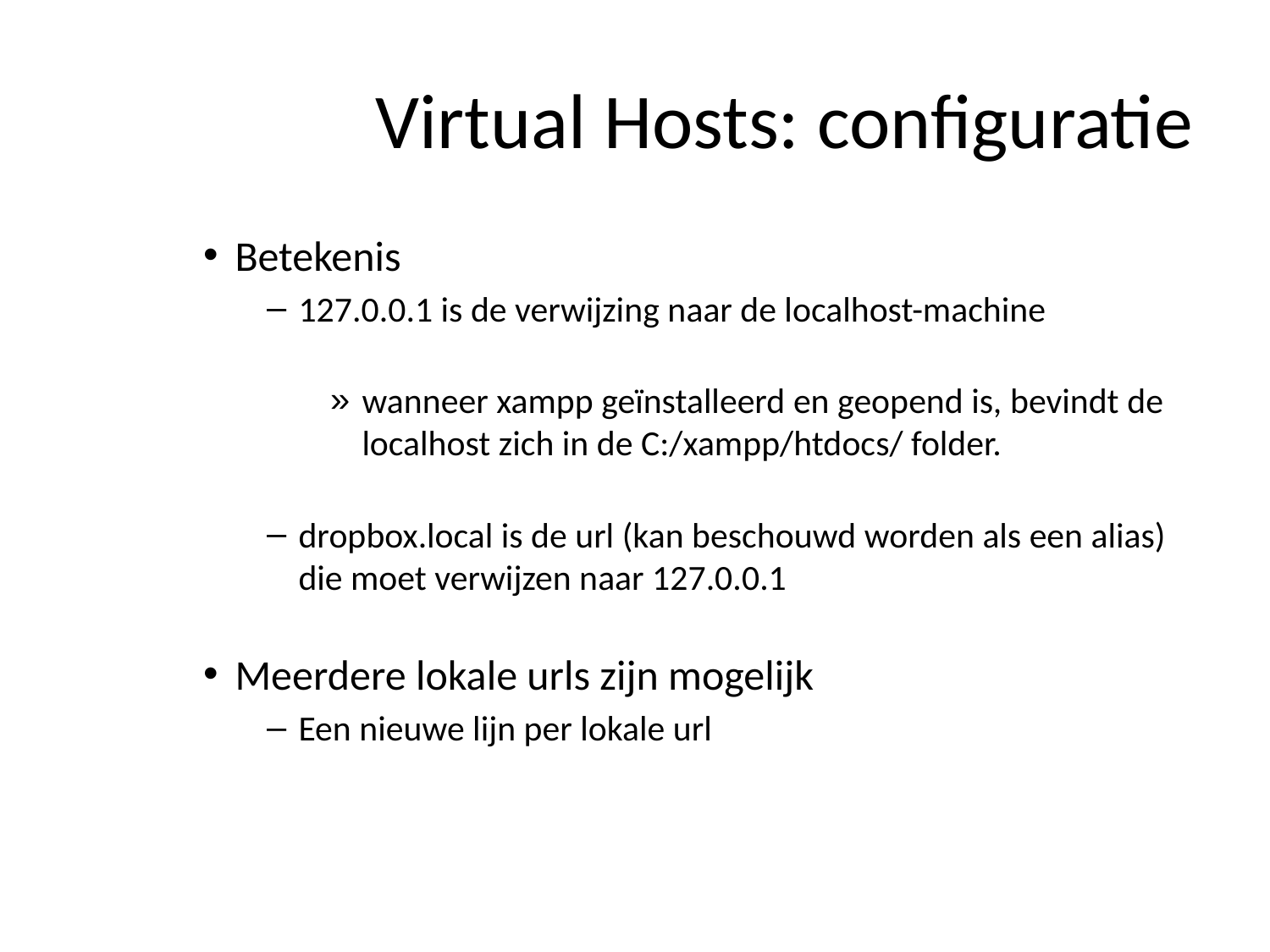

# Virtual Hosts: configuratie
Betekenis
127.0.0.1 is de verwijzing naar de localhost-machine
wanneer xampp geïnstalleerd en geopend is, bevindt de localhost zich in de C:/xampp/htdocs/ folder.
dropbox.local is de url (kan beschouwd worden als een alias) die moet verwijzen naar 127.0.0.1
Meerdere lokale urls zijn mogelijk
Een nieuwe lijn per lokale url